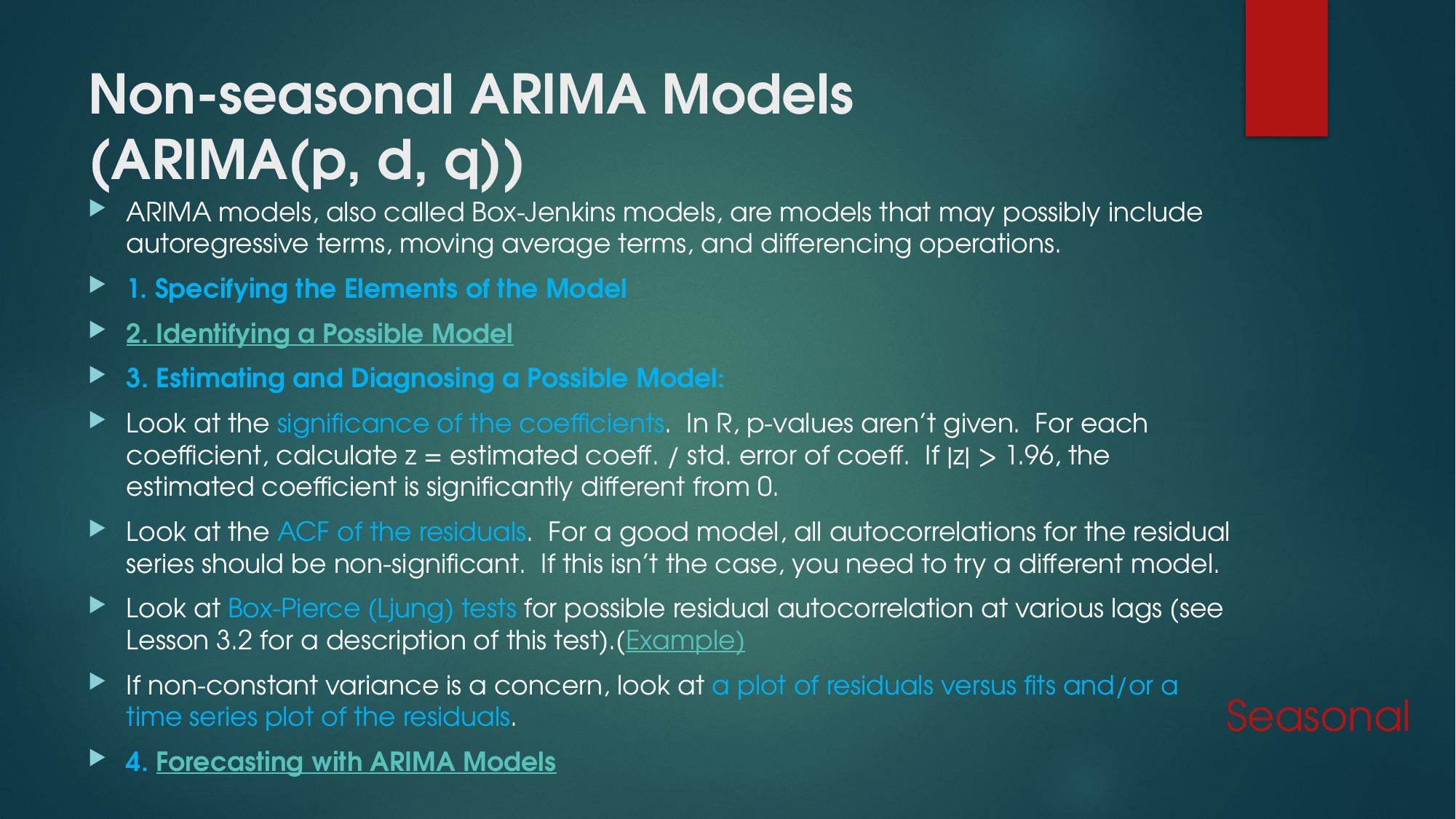

# Non-seasonal ARIMA Models (ARIMA(p, d, q))
ARIMA models, also called Box-Jenkins models, are models that may possibly include autoregressive terms, moving average terms, and differencing operations.
1. Specifying the Elements of the Model
2. Identifying a Possible Model
3. Estimating and Diagnosing a Possible Model:
Look at the significance of the coefficients.  In R, p-values aren’t given.  For each coefficient, calculate z = estimated coeff. / std. error of coeff.  If |z| > 1.96, the estimated coefficient is significantly different from 0.
Look at the ACF of the residuals.  For a good model, all autocorrelations for the residual series should be non-significant.  If this isn’t the case, you need to try a different model.
Look at Box-Pierce (Ljung) tests for possible residual autocorrelation at various lags (see Lesson 3.2 for a description of this test).(Example)
If non-constant variance is a concern, look at a plot of residuals versus fits and/or a time series plot of the residuals.
4. Forecasting with ARIMA Models

Seasonal